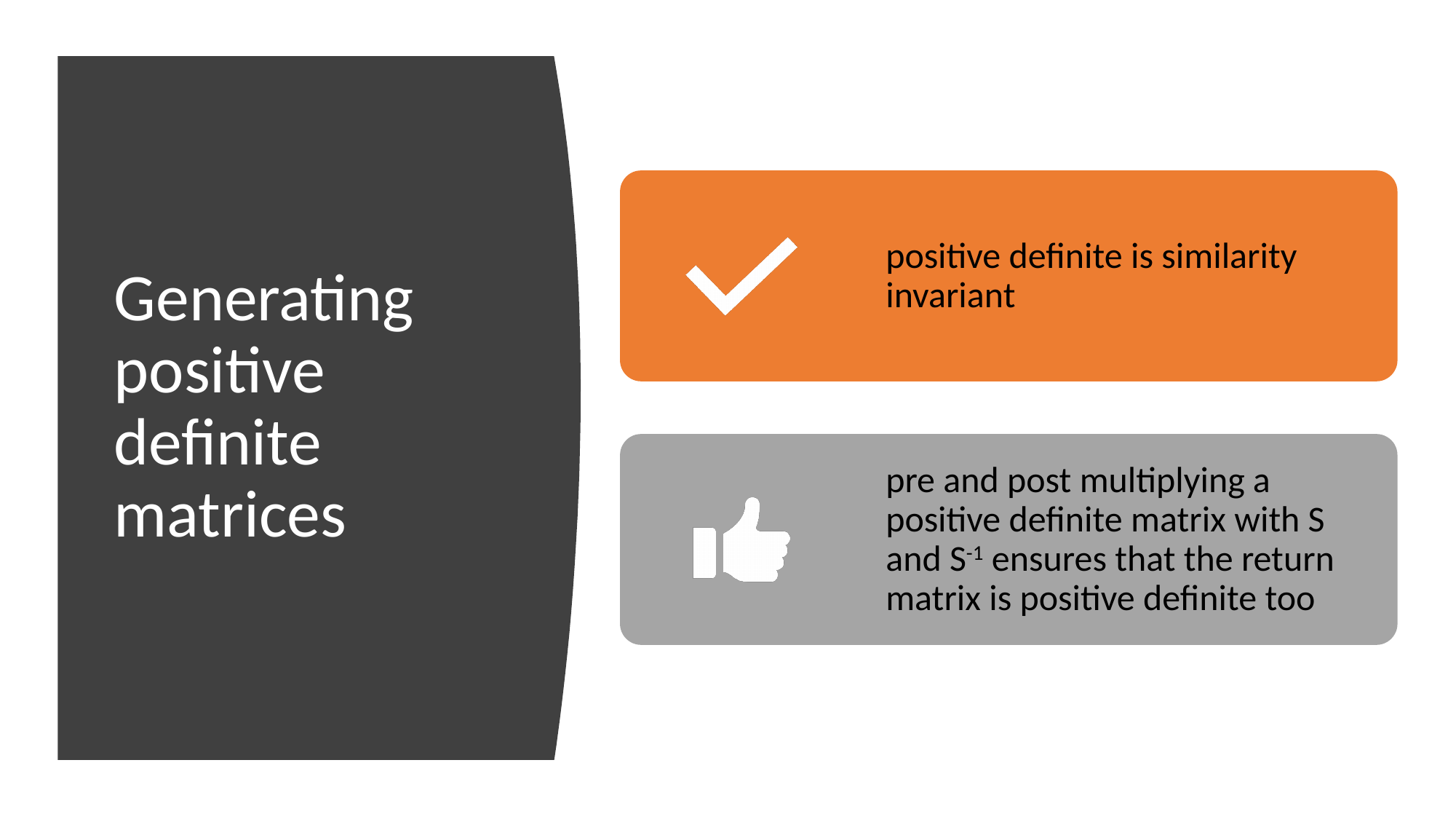

positive definite is similarity invariant
pre and post multiplying a positive definite matrix with S and S-1 ensures that the return matrix is positive definite too

# Generating positive definite matrices